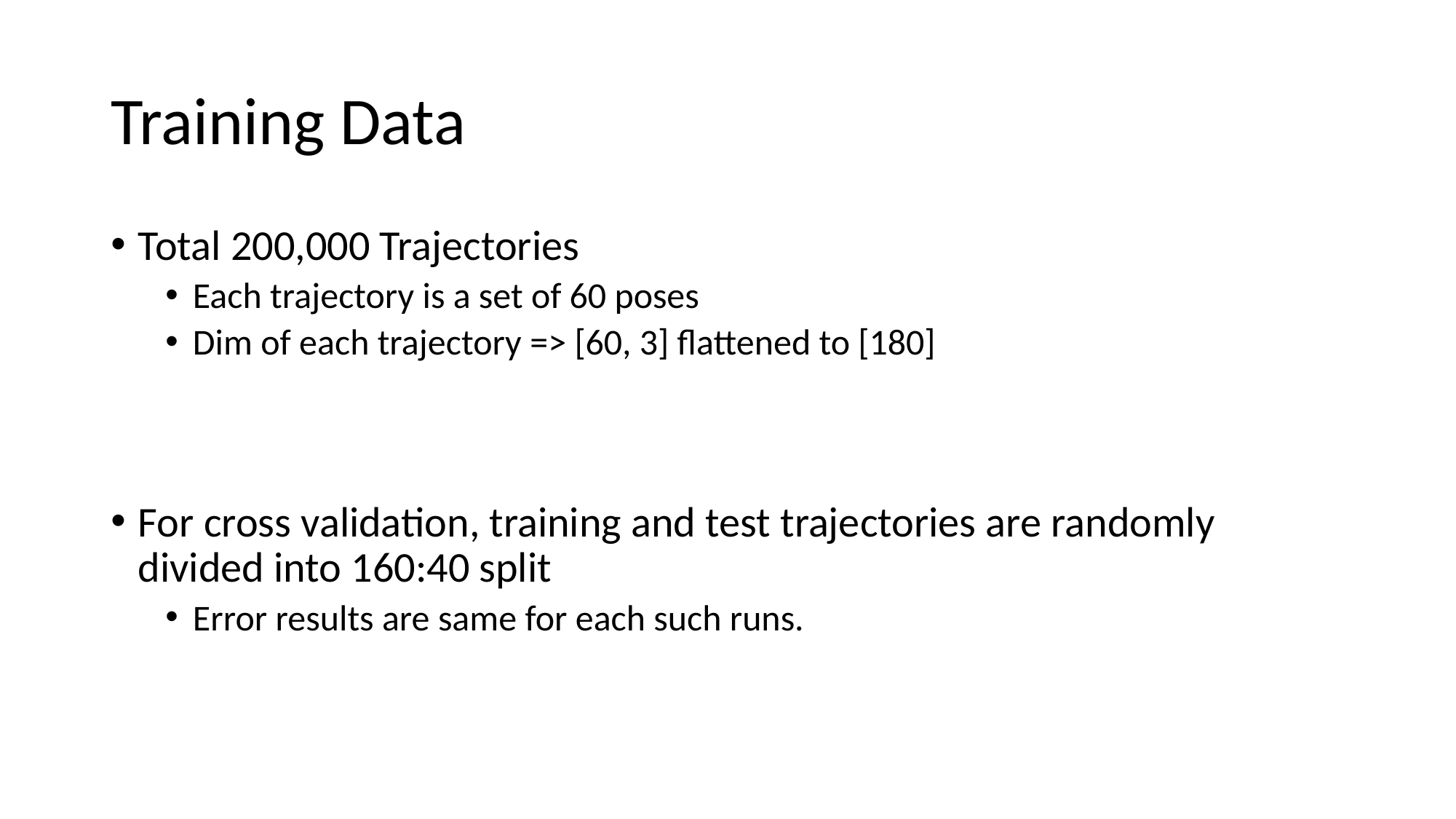

# Training Data
Total 200,000 Trajectories
Each trajectory is a set of 60 poses
Dim of each trajectory => [60, 3] flattened to [180]

For cross validation, training and test trajectories are randomly divided into 160:40 split
Error results are same for each such runs.